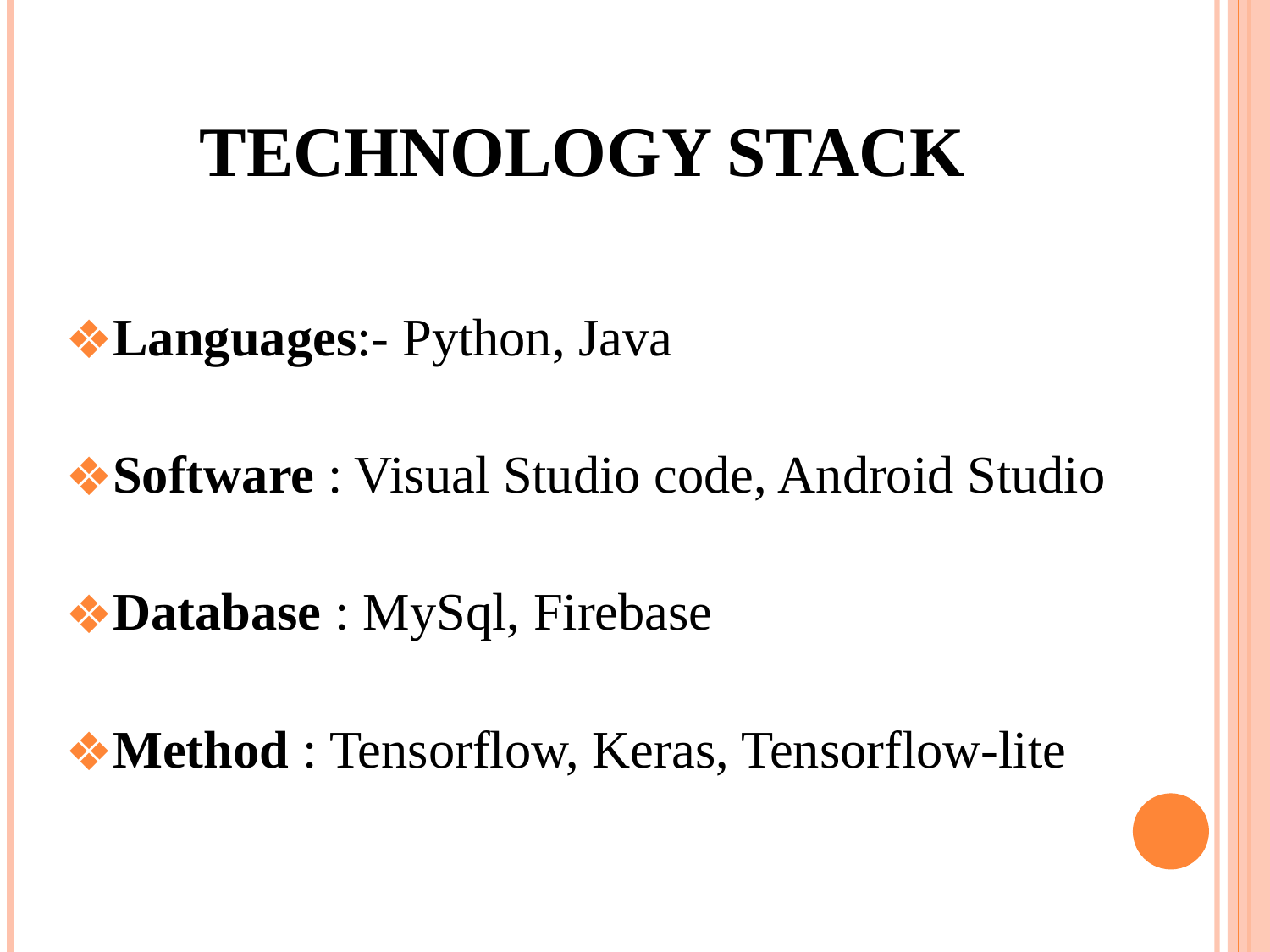

# Technology Stack
Languages:- Python, Java
Software : Visual Studio code, Android Studio
Database : MySql, Firebase
Method : Tensorflow, Keras, Tensorflow-lite